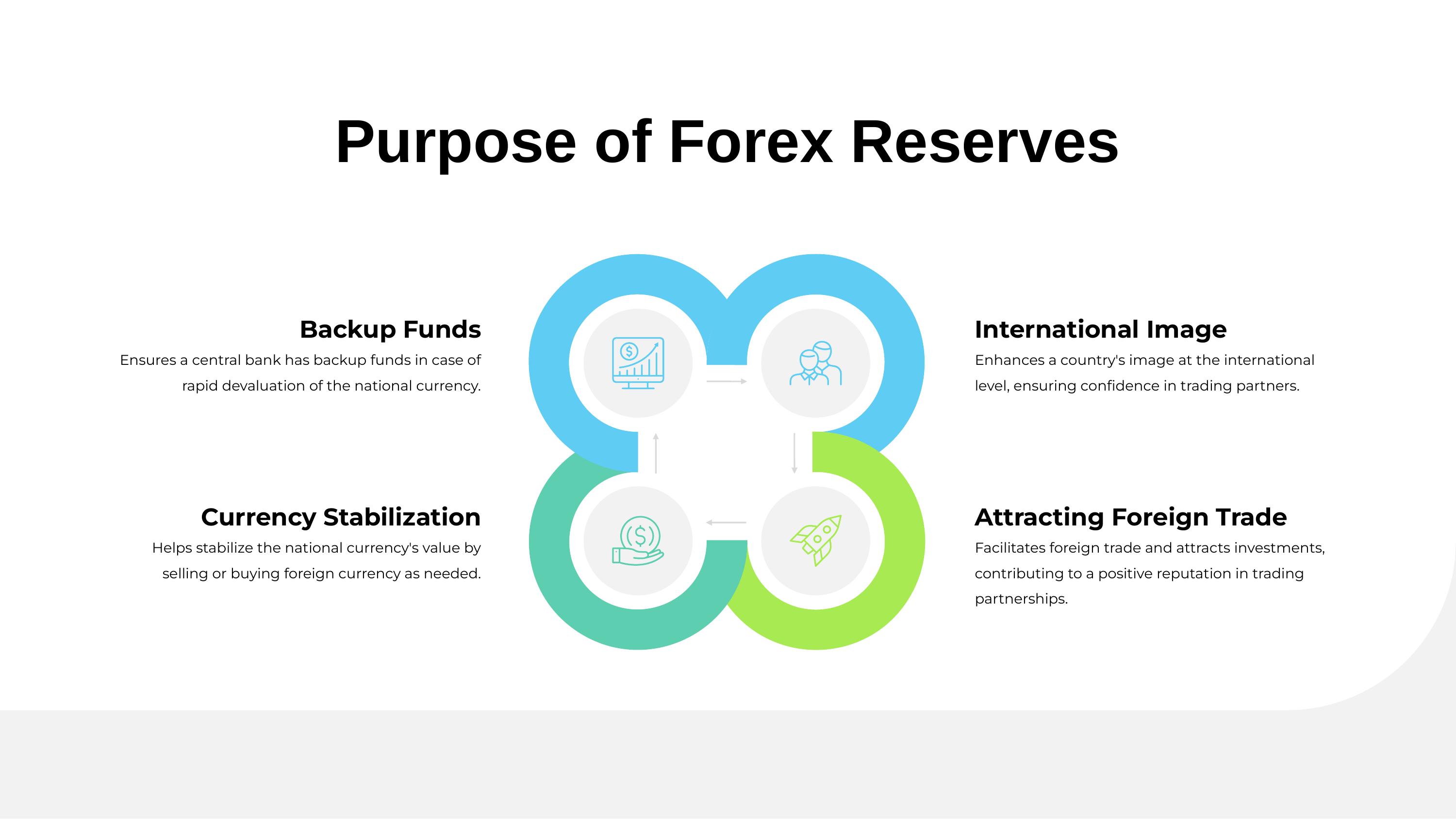

Purpose of Forex Reserves

Backup Funds
 Ensures a central bank has backup funds in case of rapid devaluation of the national currency.
International Image
Enhances a country's image at the international level, ensuring confidence in trading partners.

Currency Stabilization
Helps stabilize the national currency's value by selling or buying foreign currency as needed.
Attracting Foreign Trade
Facilitates foreign trade and attracts investments, contributing to a positive reputation in trading partnerships.